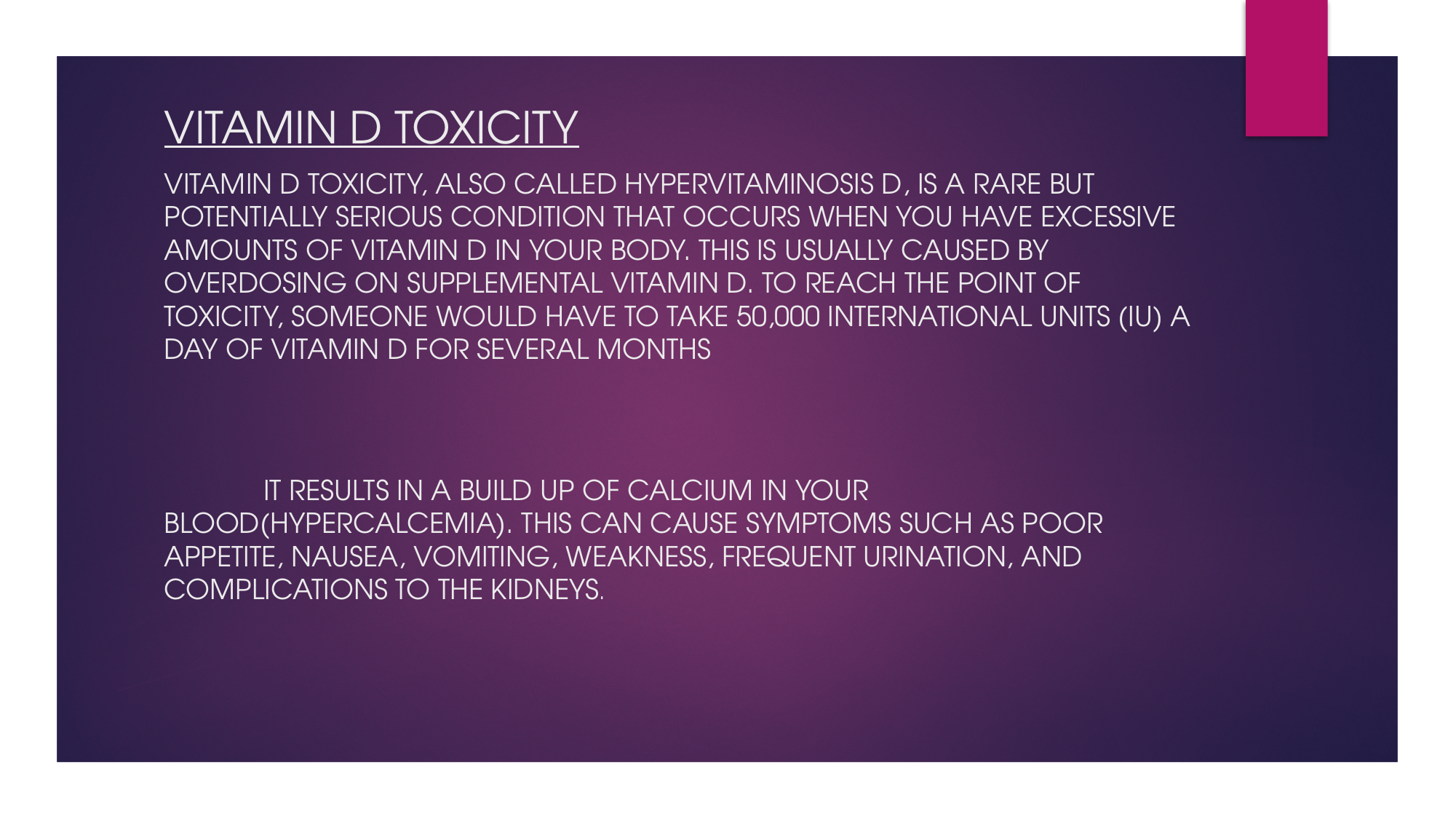

#
Vitamin d toxicity
Vitamin D toxicity, also called hypervitaminosis D, is a rare but potentially serious condition that occurs when you have excessive amounts of vitamin D in your body. This is usually caused by overdosing on supplemental vitamin d. to reach the point of toxicity, someone would have to take 50,000 international units (IU) a day of vitamin D for several months

	it results in a build up of calcium in your blood(hypercalcemia). This can cause symptoms such as poor appetite, nausea, vomiting, weakness, frequent urination, and complications to the kidneys.